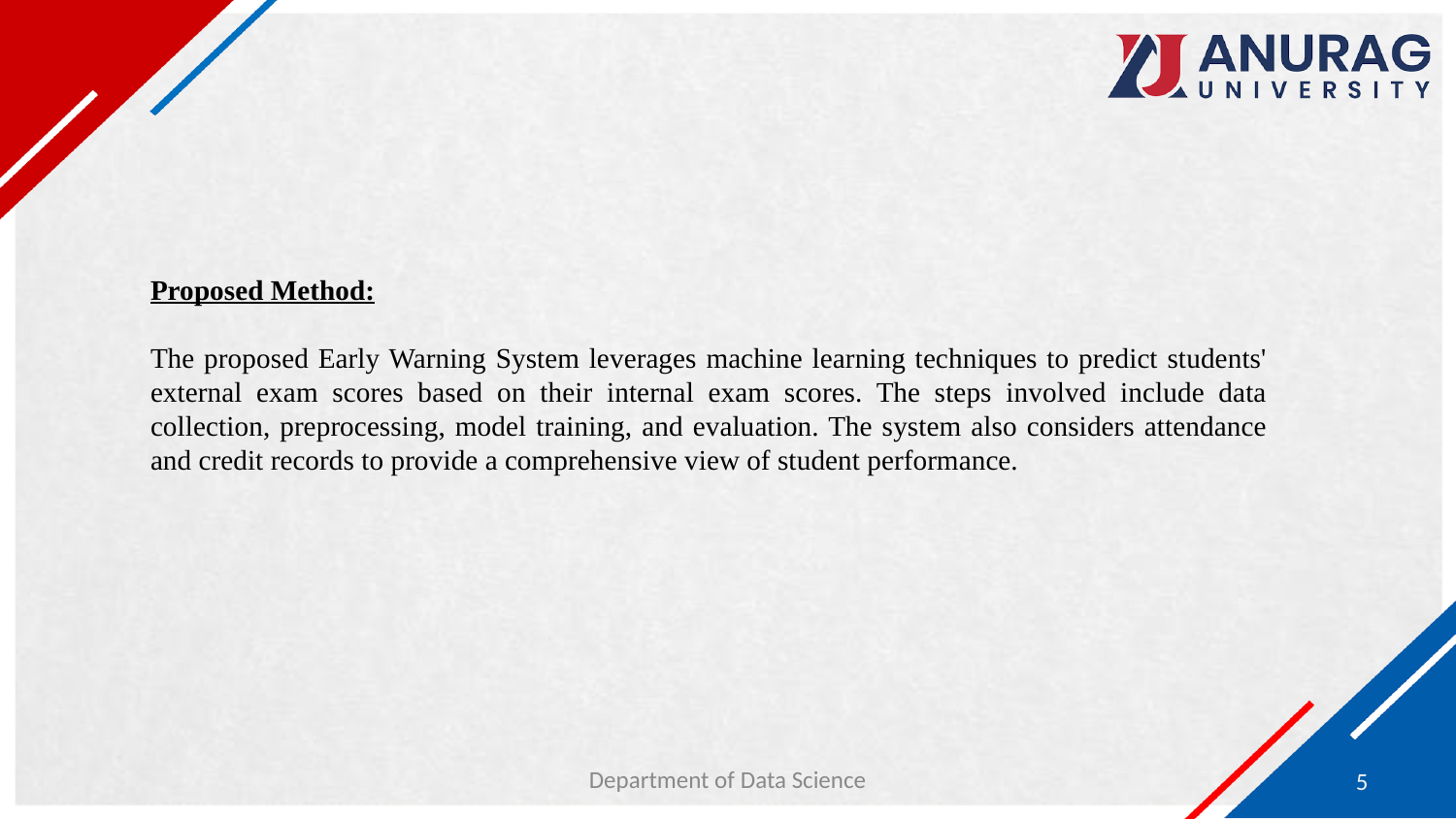

Proposed Method:

The proposed Early Warning System leverages machine learning techniques to predict students' external exam scores based on their internal exam scores. The steps involved include data collection, preprocessing, model training, and evaluation. The system also considers attendance and credit records to provide a comprehensive view of student performance.
Department of Data Science
5